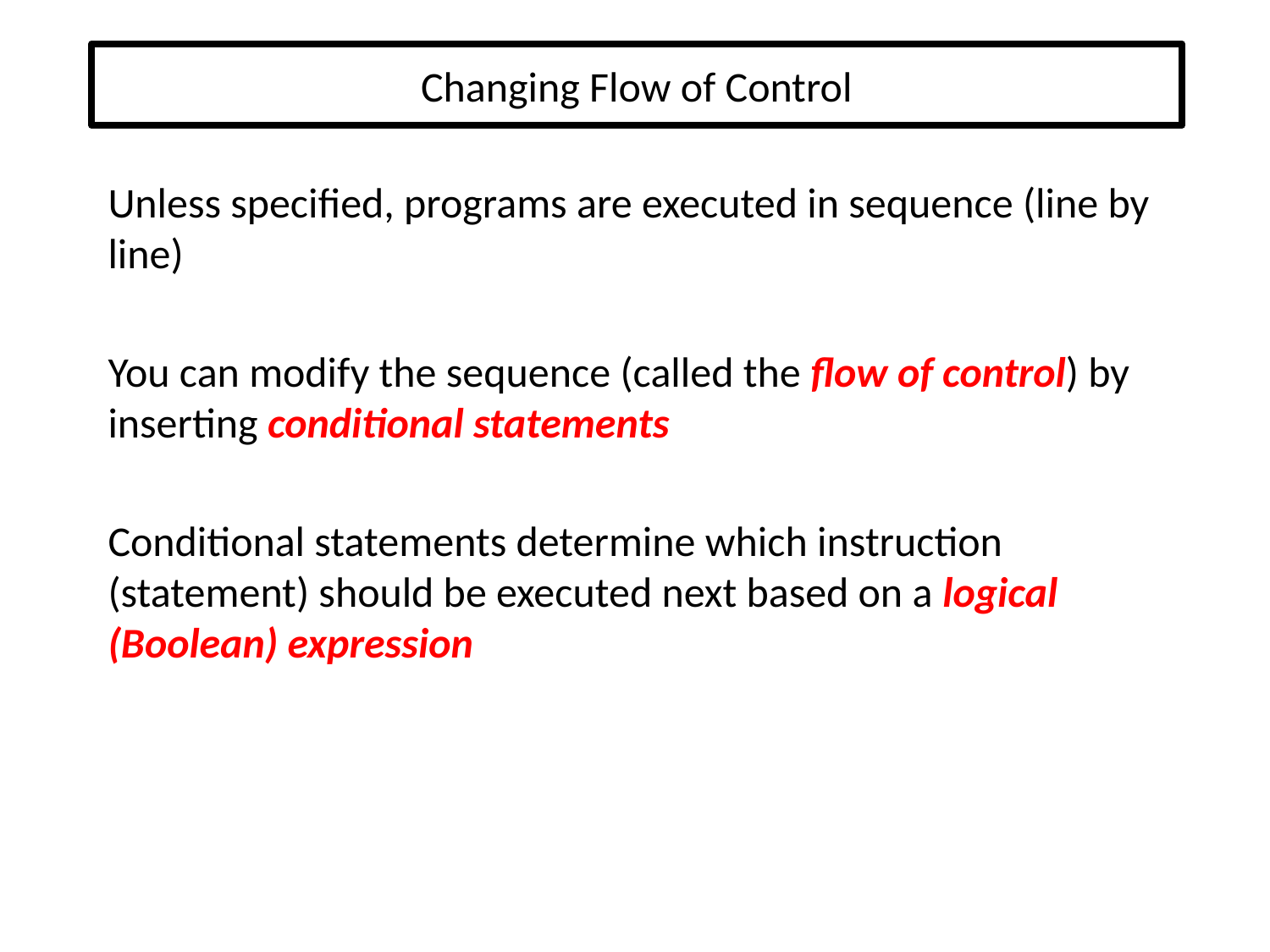

# Changing Flow of Control
Unless specified, programs are executed in sequence (line by line)

You can modify the sequence (called the flow of control) by inserting conditional statements

Conditional statements determine which instruction (statement) should be executed next based on a logical (Boolean) expression